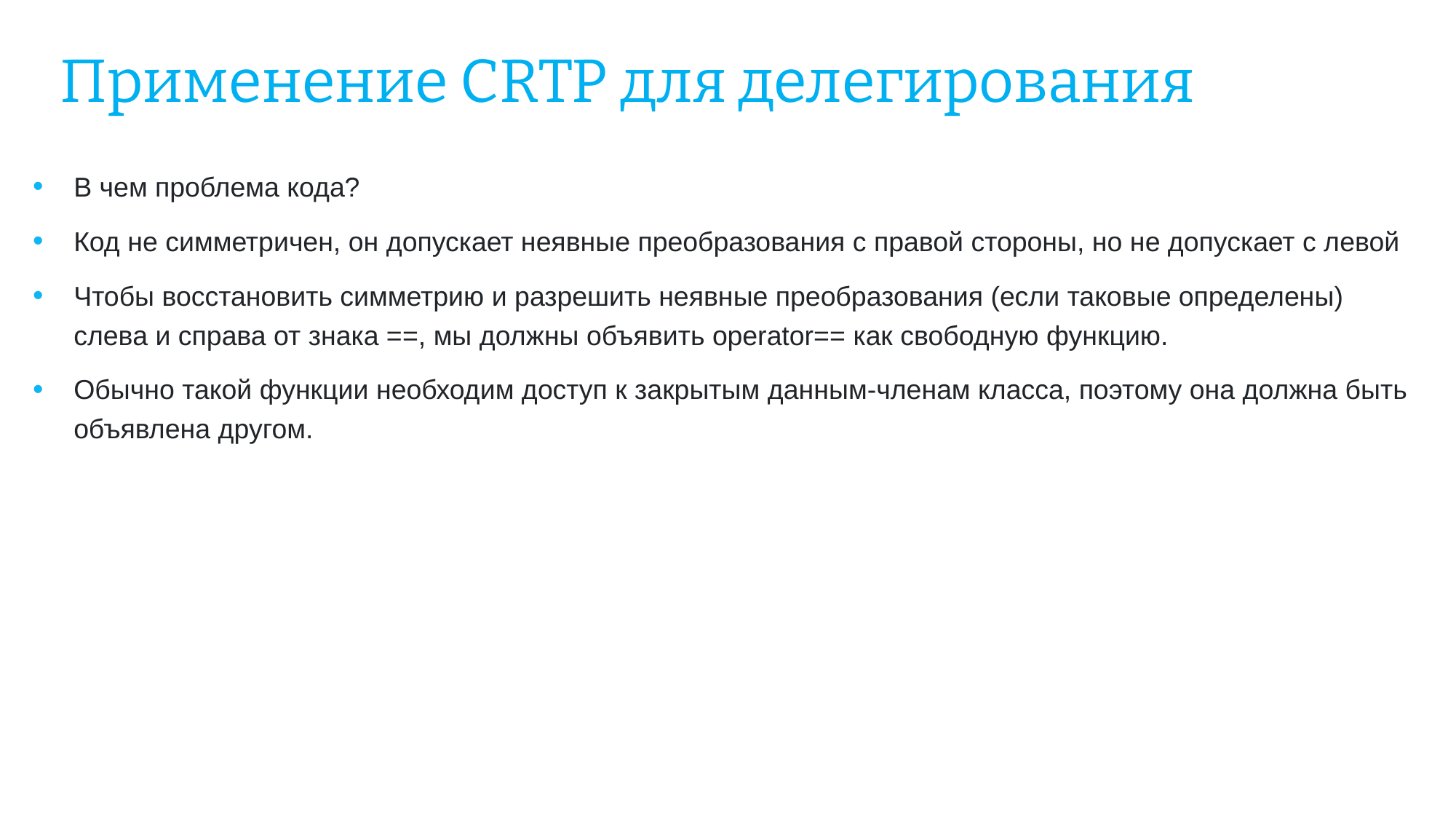

Применение CRTP для делегирования
В чем проблема кода?
Код не симметричен, он допускает неявные преобразования с правой стороны, но не допускает с левой
Чтобы восстановить симметрию и разрешить неявные преобразования (если таковые определены) слева и справа от знака ==, мы должны объявить operator== как свободную функцию.
Обычно такой функции необходим доступ к закрытым данным-членам класса, поэтому она должна быть объявлена другом.